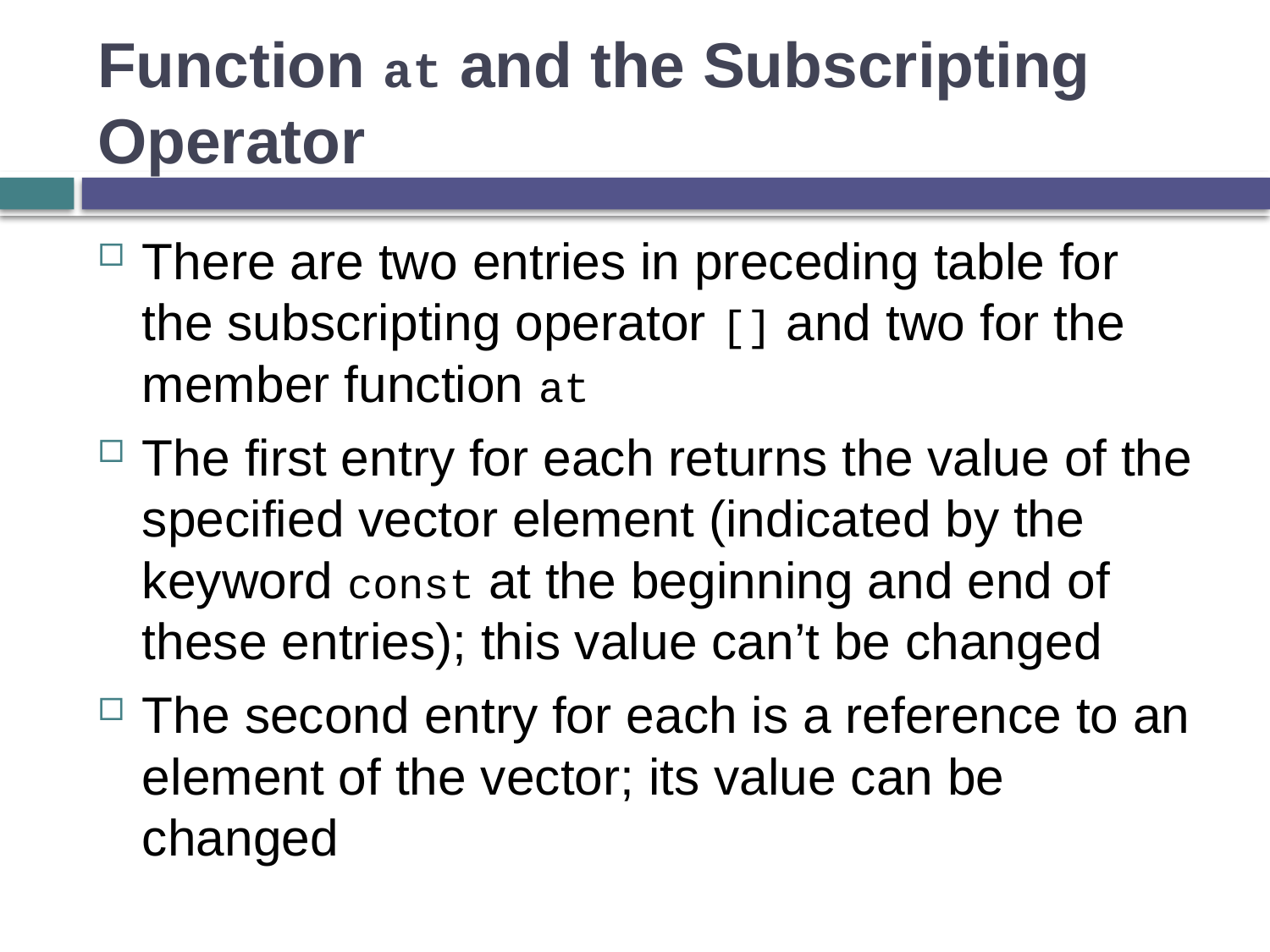

# Function at and the Subscripting Operator
There are two entries in preceding table for the subscripting operator [] and two for the member function at
The first entry for each returns the value of the specified vector element (indicated by the keyword const at the beginning and end of these entries); this value can’t be changed
The second entry for each is a reference to an element of the vector; its value can be changed